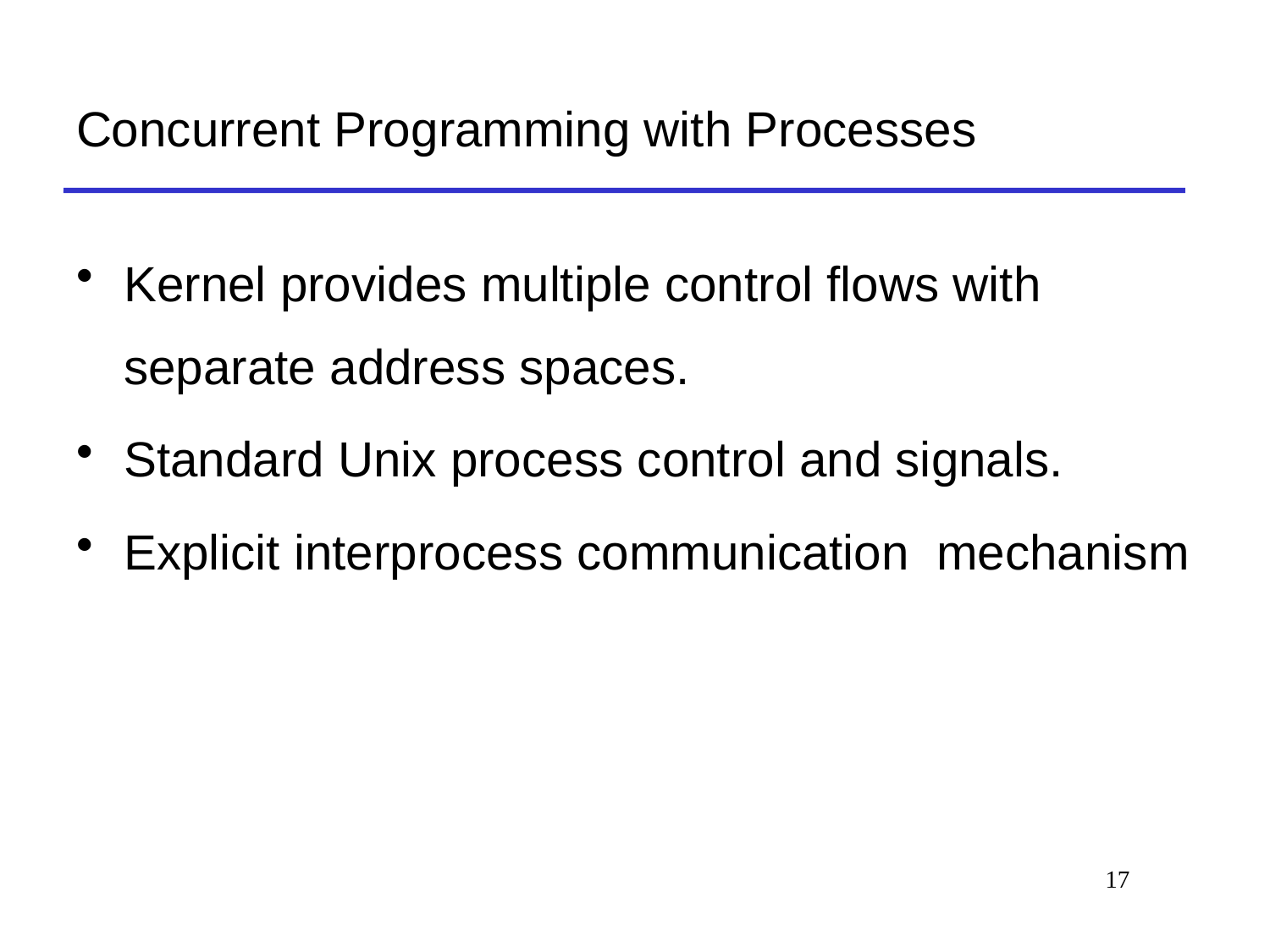

# Concurrent Programming with Processes
Kernel provides multiple control flows with separate address spaces.
Standard Unix process control and signals.
Explicit interprocess communication  mechanism
17